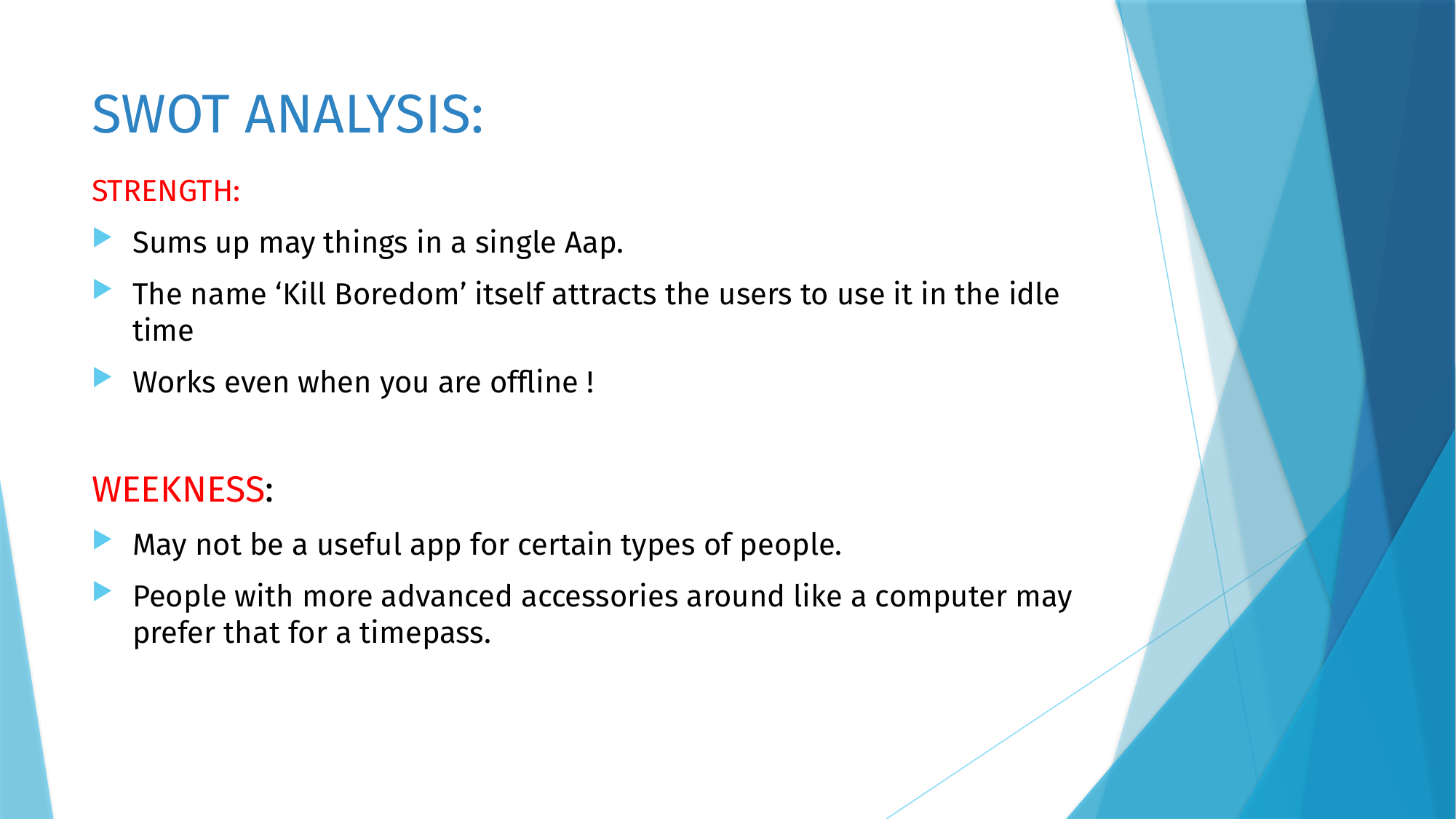

# SWOT ANALYSIS:
STRENGTH:
Sums up may things in a single Aap.
The name ‘Kill Boredom’ itself attracts the users to use it in the idle time
Works even when you are offline !

WEEKNESS:
May not be a useful app for certain types of people.
People with more advanced accessories around like a computer may prefer that for a timepass.